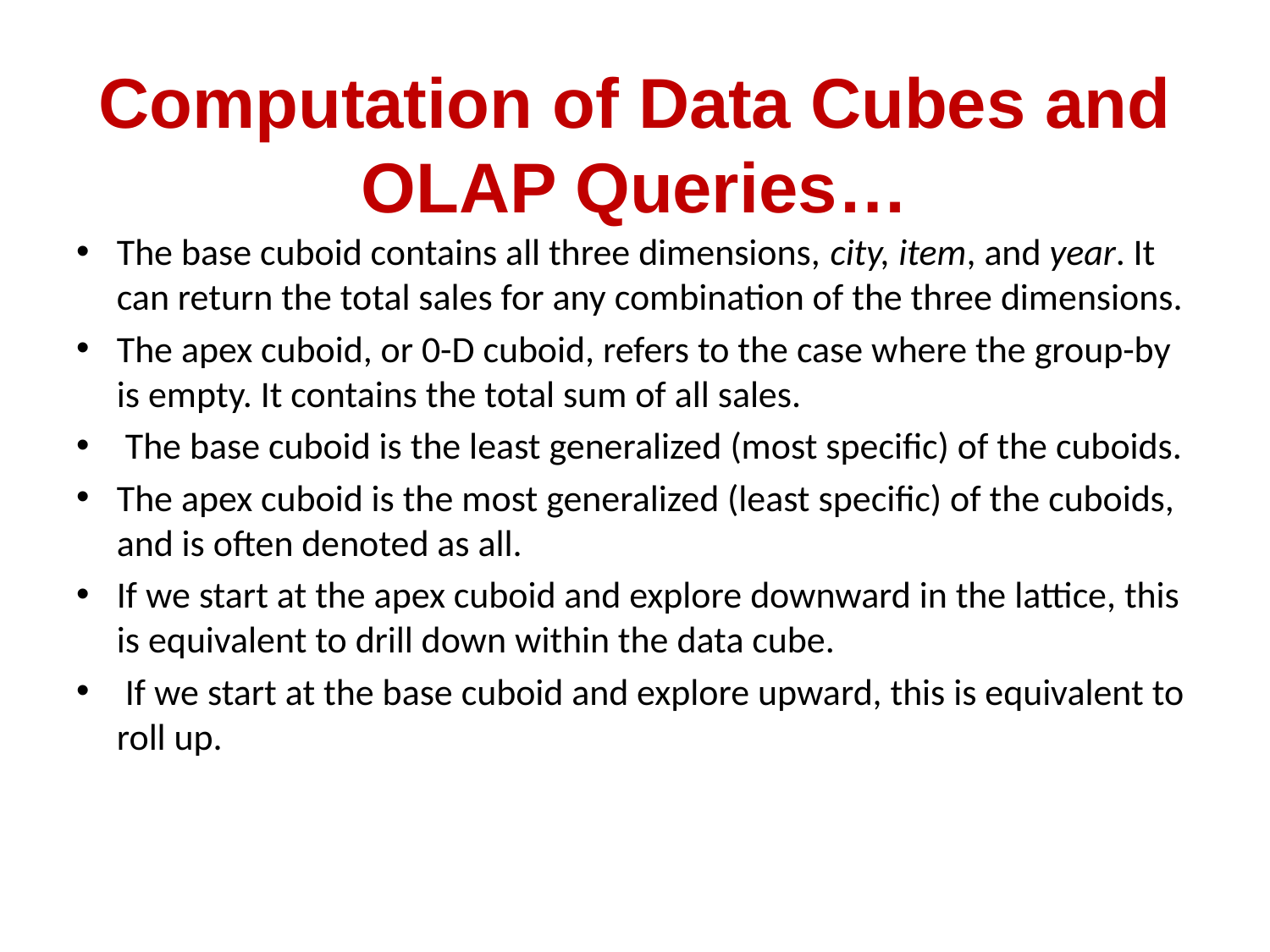

# Computation of Data Cubes and OLAP Queries…
The base cuboid contains all three dimensions, city, item, and year. It can return the total sales for any combination of the three dimensions.
The apex cuboid, or 0-D cuboid, refers to the case where the group-by is empty. It contains the total sum of all sales.
 The base cuboid is the least generalized (most specific) of the cuboids.
The apex cuboid is the most generalized (least specific) of the cuboids, and is often denoted as all.
If we start at the apex cuboid and explore downward in the lattice, this is equivalent to drill down within the data cube.
 If we start at the base cuboid and explore upward, this is equivalent to roll up.